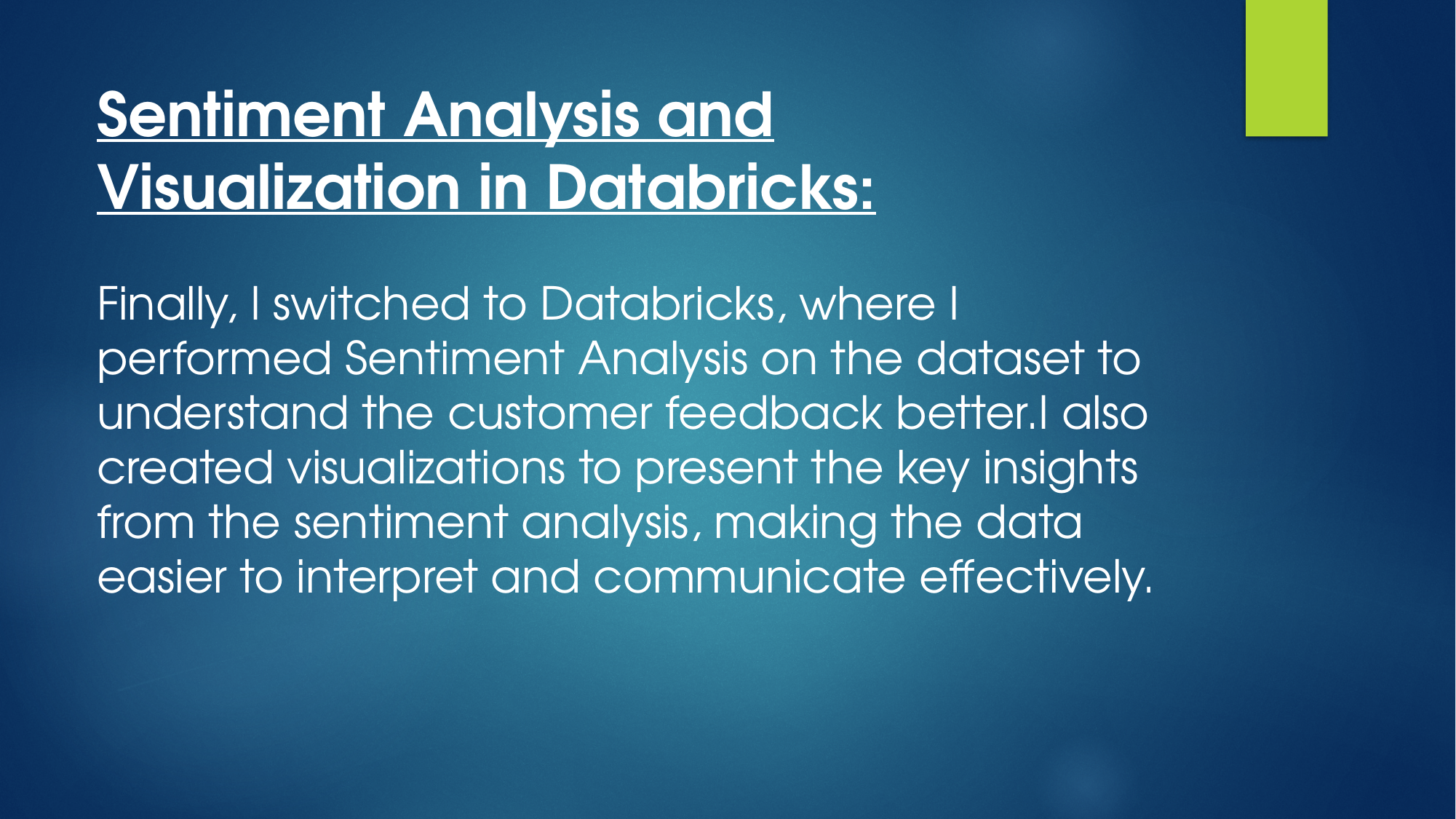

Sentiment Analysis and Visualization in Databricks:
Finally, I switched to Databricks, where I performed Sentiment Analysis on the dataset to understand the customer feedback better.I also created visualizations to present the key insights from the sentiment analysis, making the data easier to interpret and communicate effectively.